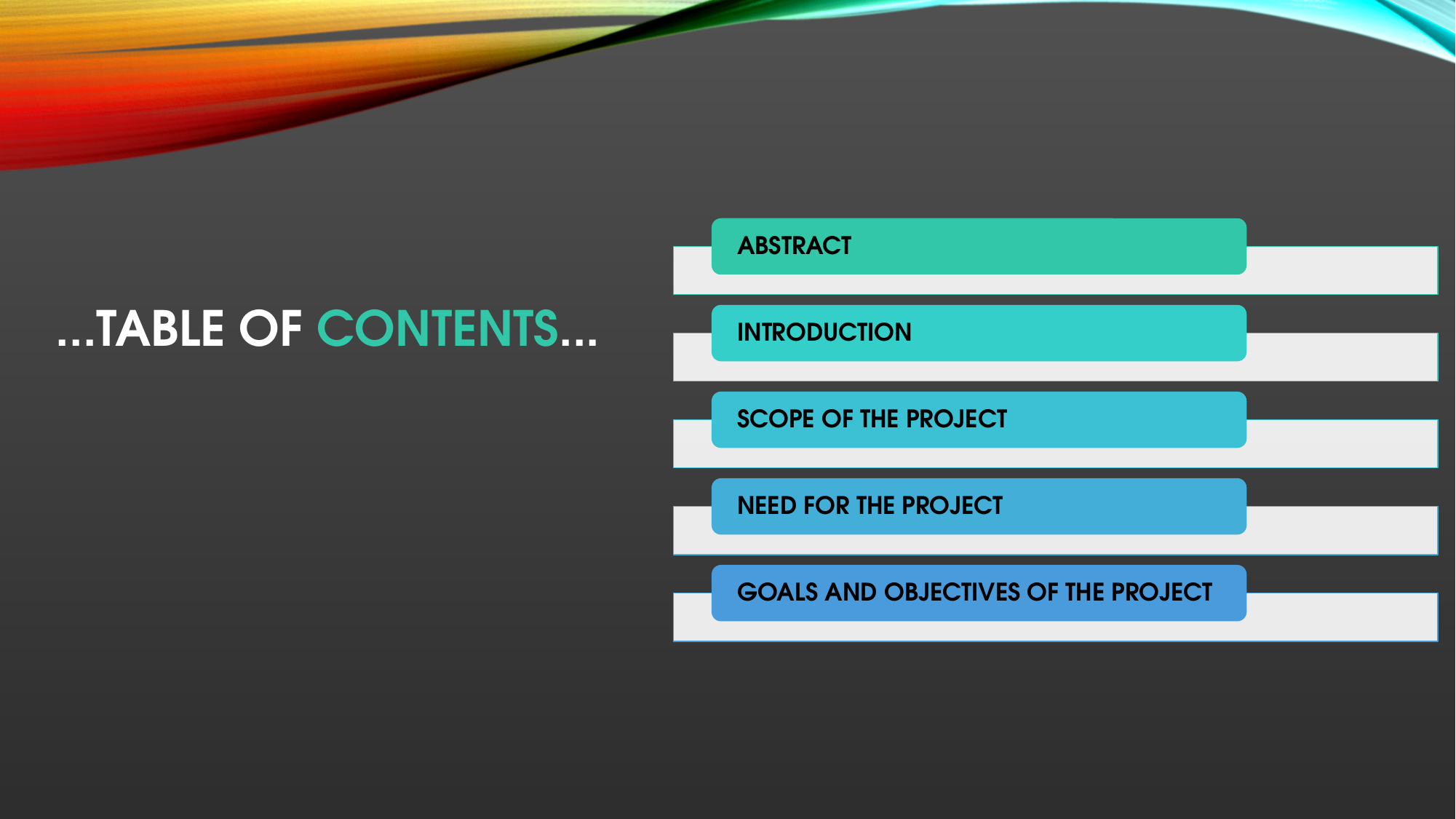

ABSTRACT
INTRODUCTION
SCOPE OF THE PROJECT
NEED FOR THE PROJECT
GOALS AND OBJECTIVES OF THE PROJECT
...TABLE OF CONTENTS...